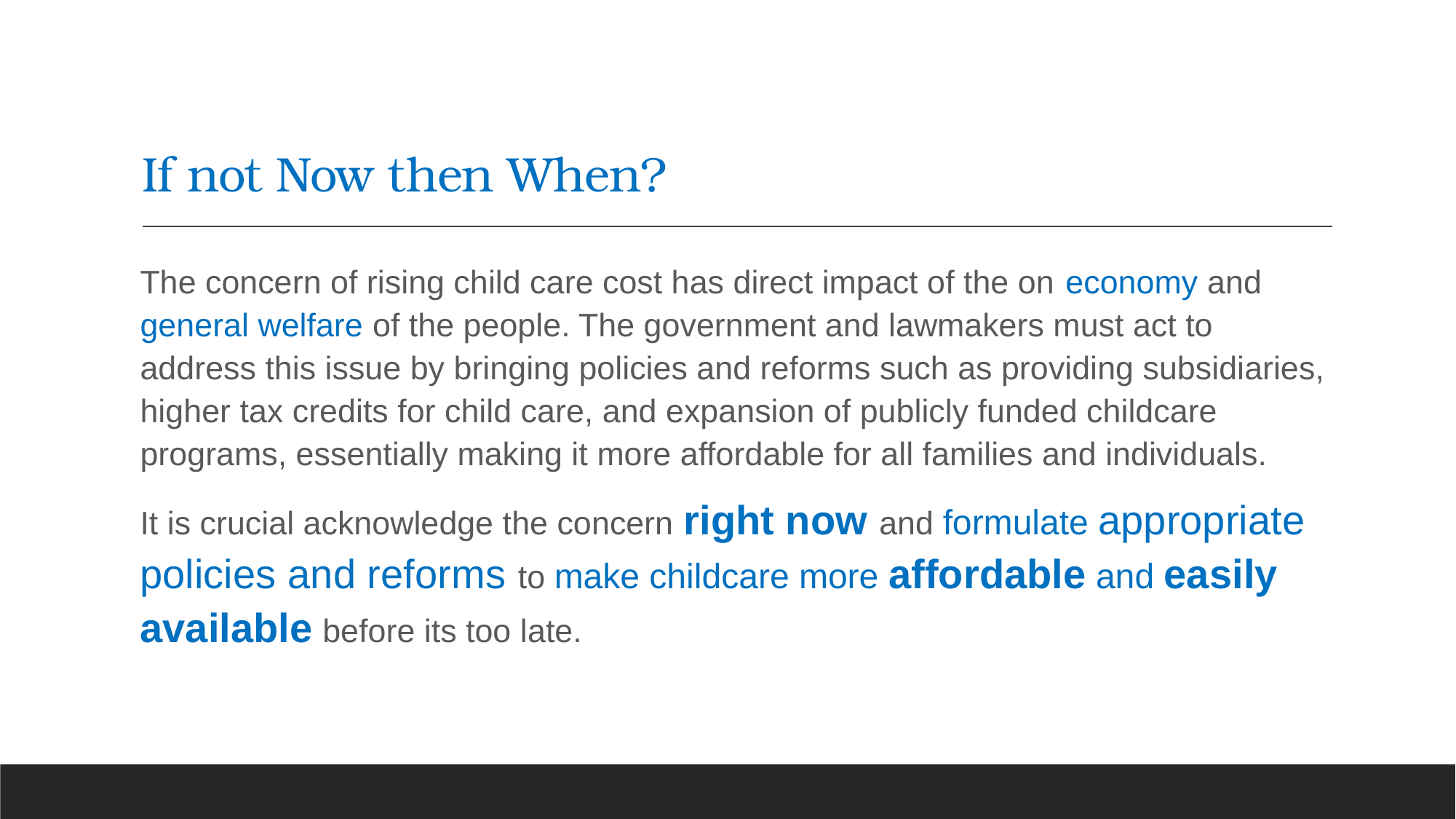

# If not Now then When?
The concern of rising child care cost has direct impact of the on economy and general welfare of the people. The government and lawmakers must act to address this issue by bringing policies and reforms such as providing subsidiaries, higher tax credits for child care, and expansion of publicly funded childcare programs, essentially making it more affordable for all families and individuals.
It is crucial acknowledge the concern right now and formulate appropriate policies and reforms to make childcare more affordable and easily available before its too late.